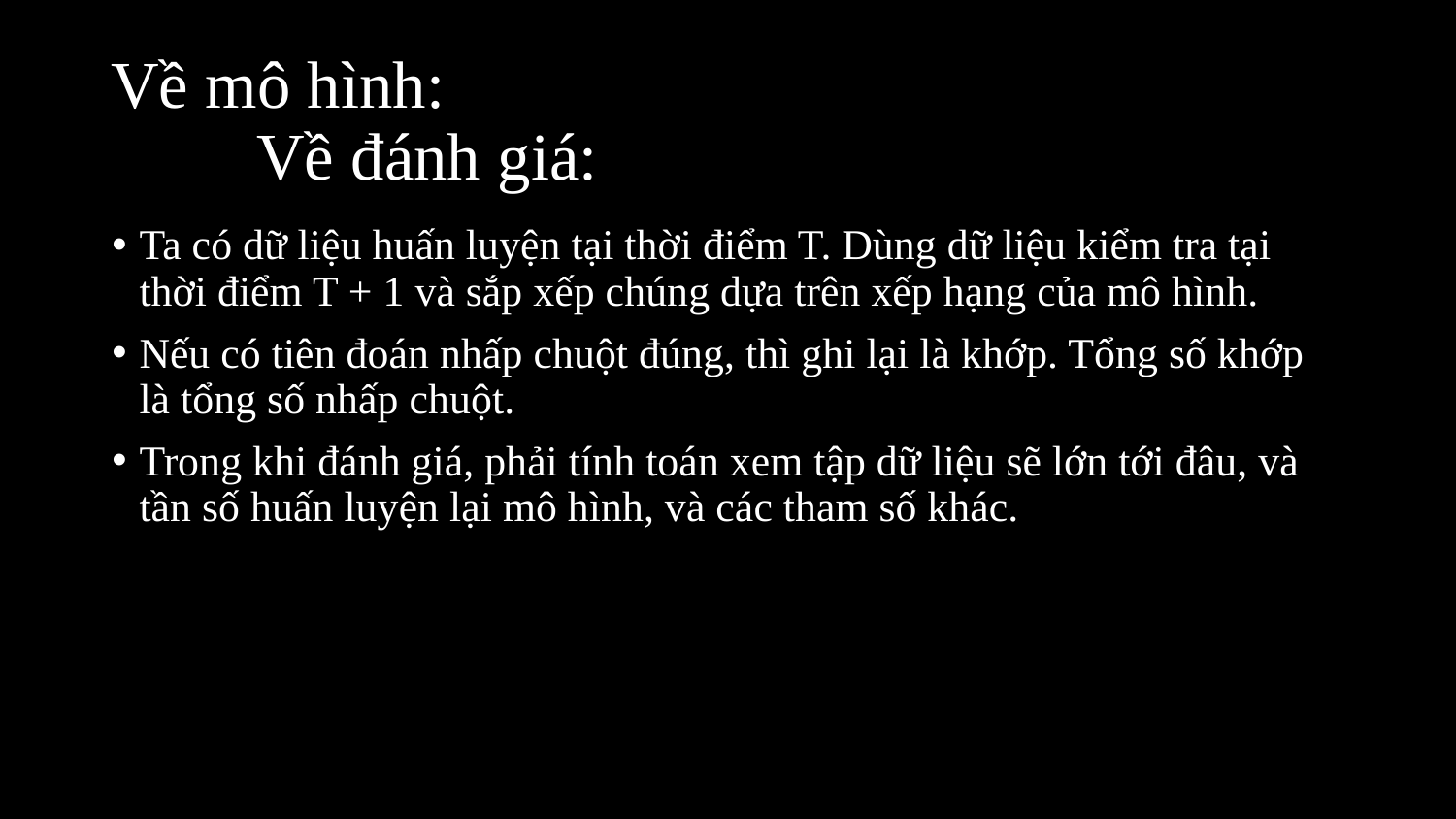

# Về mô hình: Về đánh giá:
Ta có dữ liệu huấn luyện tại thời điểm T. Dùng dữ liệu kiểm tra tại thời điểm T + 1 và sắp xếp chúng dựa trên xếp hạng của mô hình.
Nếu có tiên đoán nhấp chuột đúng, thì ghi lại là khớp. Tổng số khớp là tổng số nhấp chuột.
Trong khi đánh giá, phải tính toán xem tập dữ liệu sẽ lớn tới đâu, và tần số huấn luyện lại mô hình, và các tham số khác.